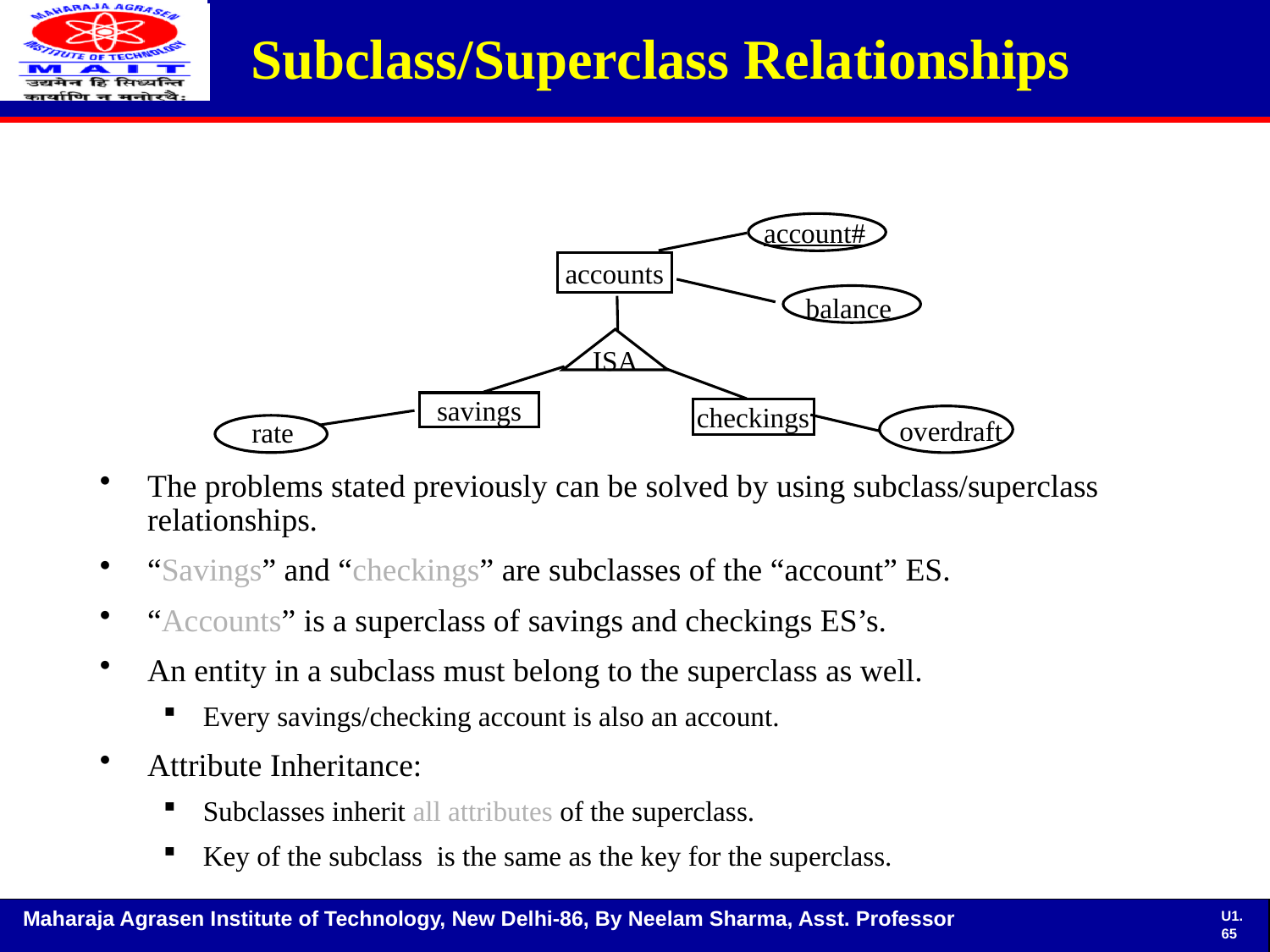

Subclass/Superclass Relationships
account#

accounts

balance

ISA

savings
checkings

overdraft
rate

The problems stated previously can be solved by using subclass/superclass relationships.
“Savings” and “checkings” are subclasses of the “account” ES.
“Accounts” is a superclass of savings and checkings ES’s.
An entity in a subclass must belong to the superclass as well.
Every savings/checking account is also an account.
Attribute Inheritance:
Subclasses inherit all attributes of the superclass.
Key of the subclass  is the same as the key for the superclass.